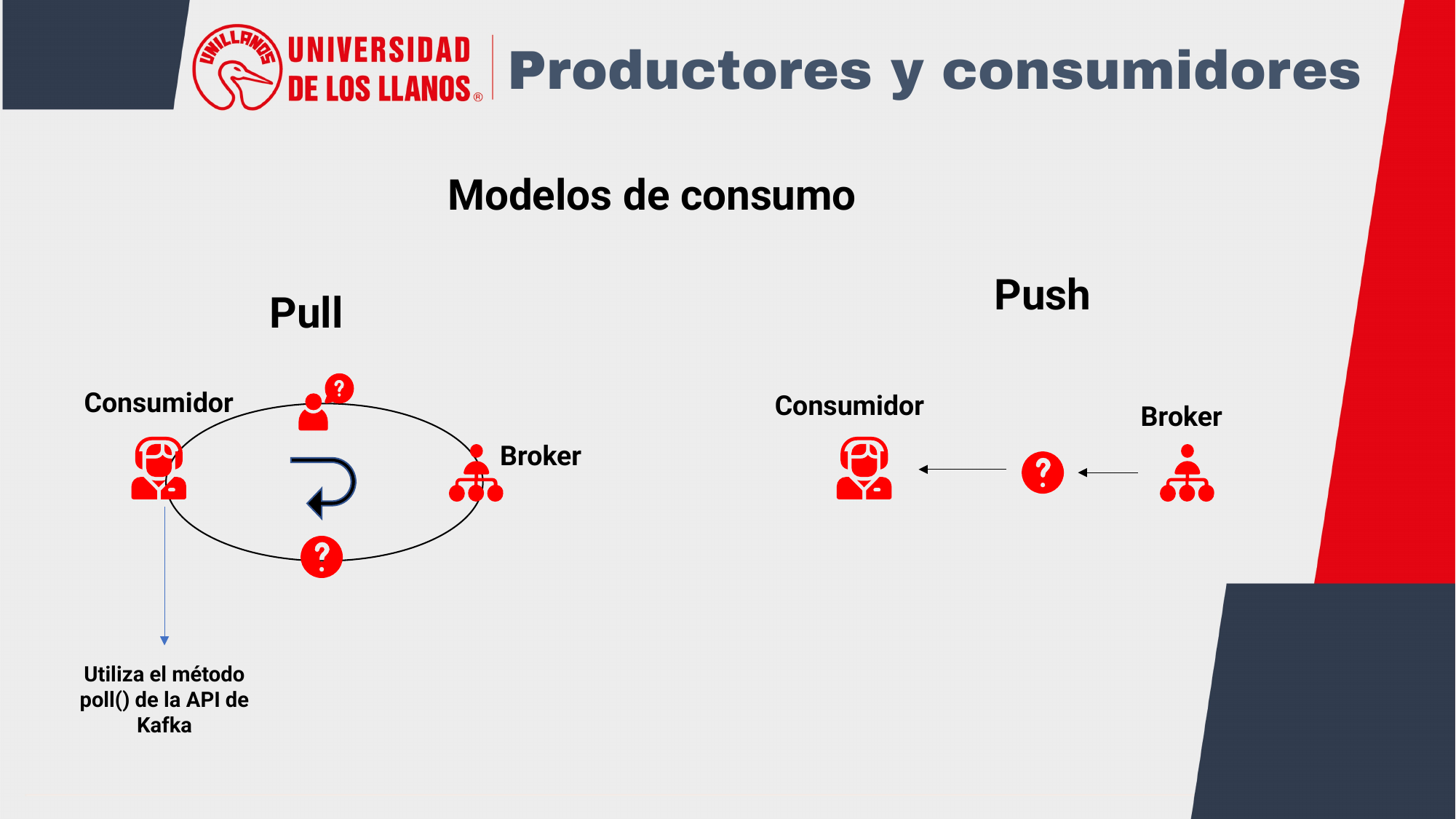

Productores y consumidores
Modelos de consumo
Push
Pull

Consumidor
Consumidor
Broker

Broker

Utiliza el método poll() de la API de Kafka